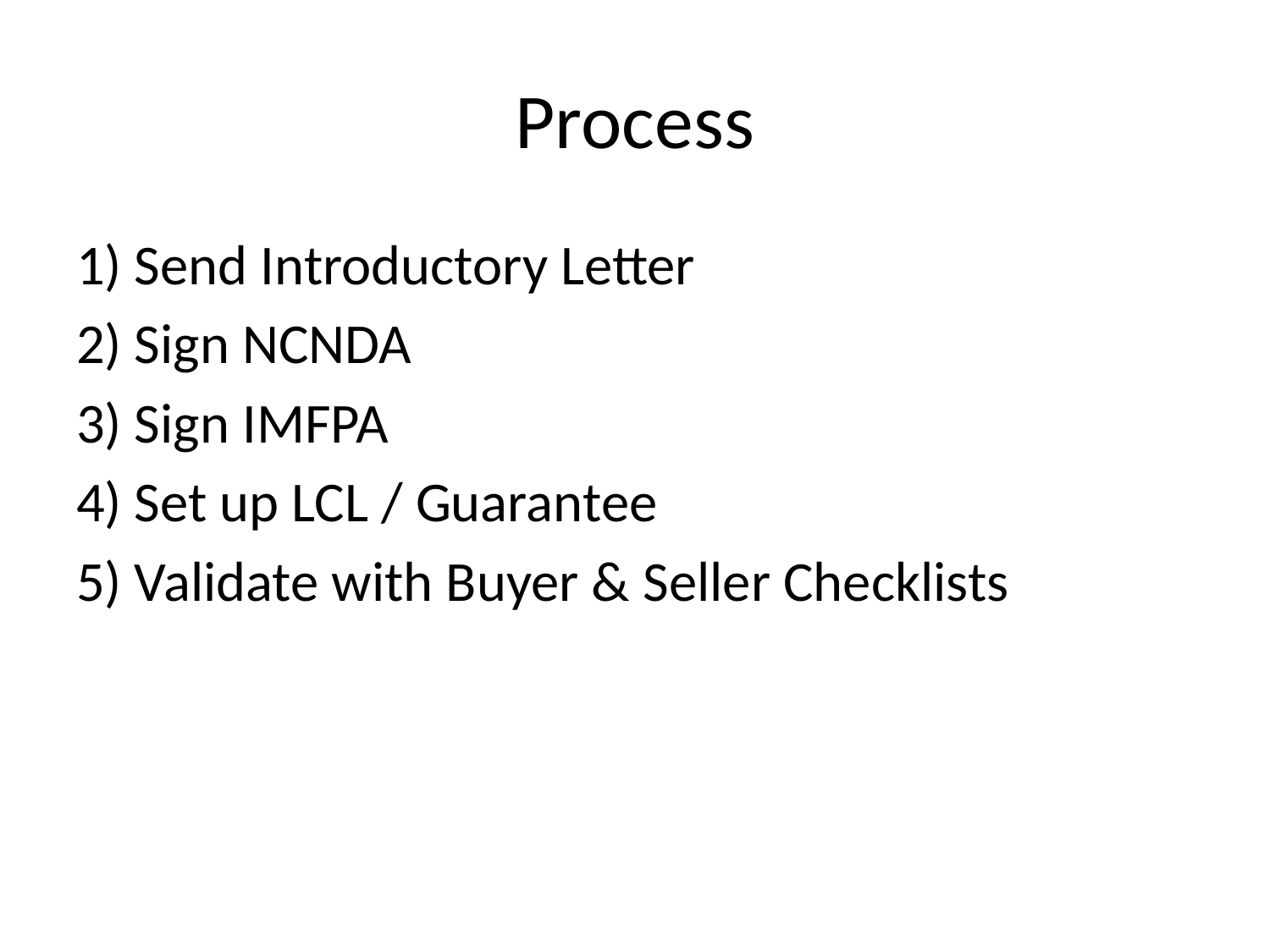

# Process
1) Send Introductory Letter
2) Sign NCNDA
3) Sign IMFPA
4) Set up LCL / Guarantee
5) Validate with Buyer & Seller Checklists